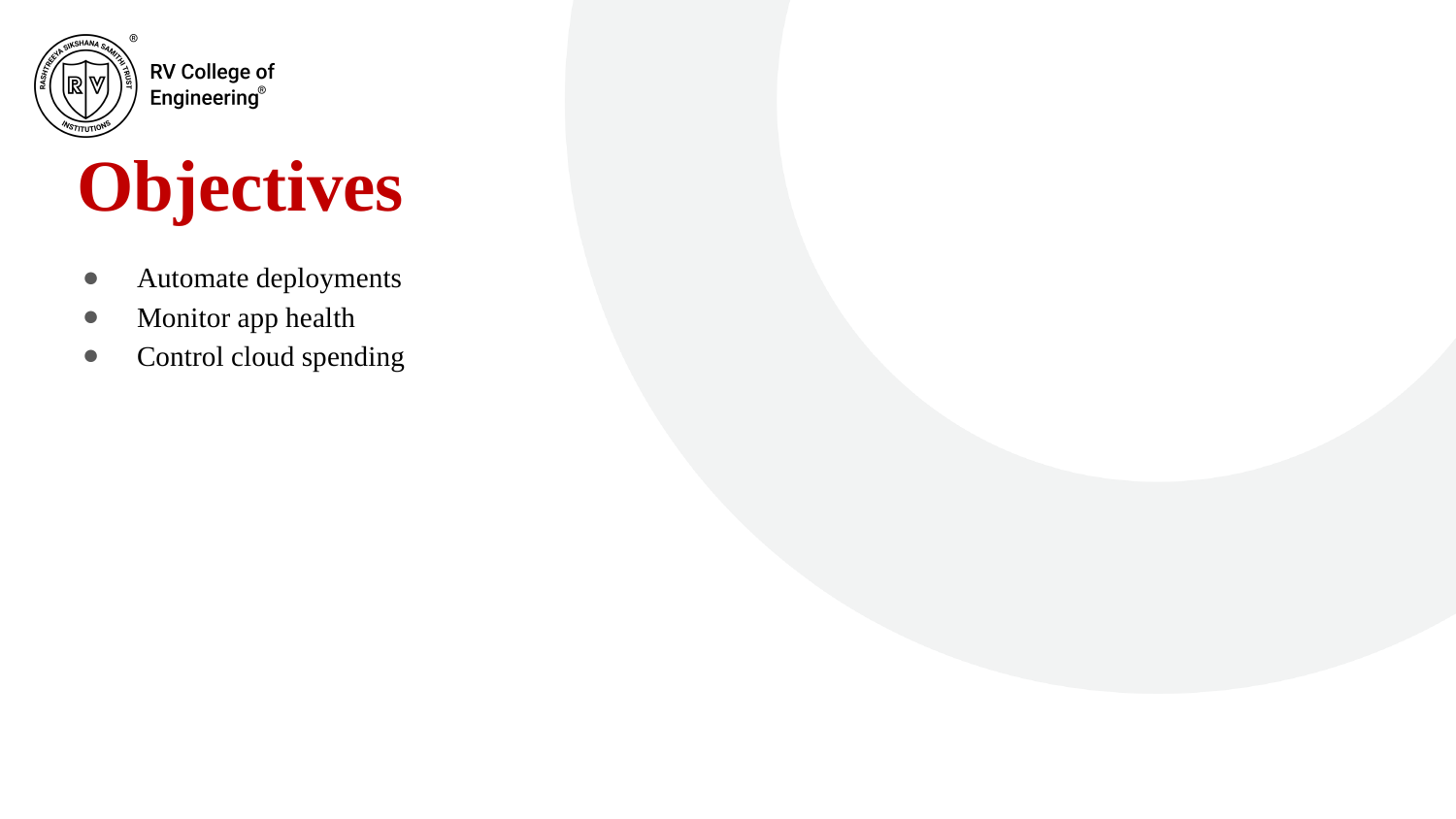

# Objectives
Automate deployments
Monitor app health
Control cloud spending